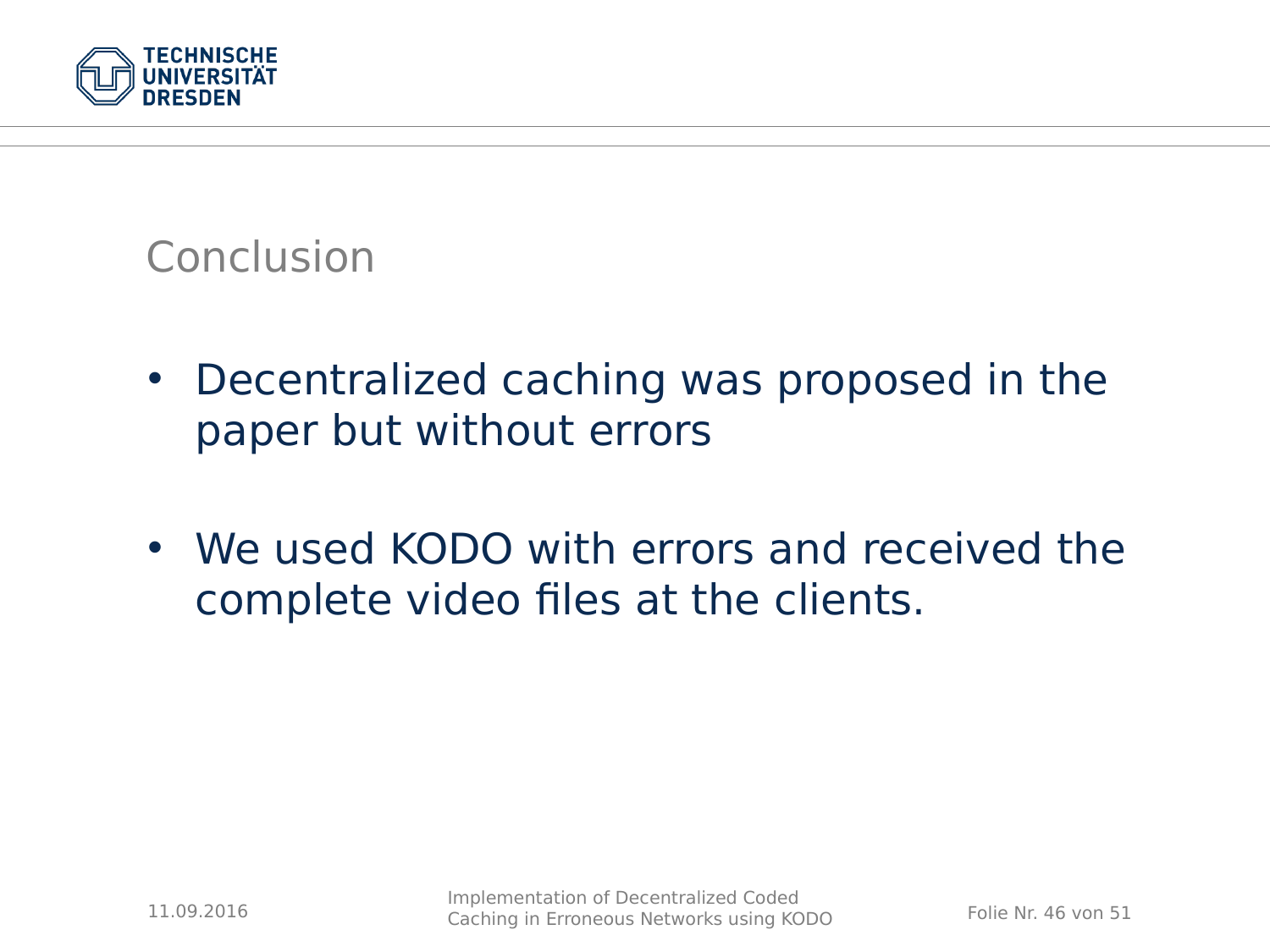

# Conclusion
Decentralized caching was proposed in the paper but without errors

We used KODO with errors and received the complete video files at the clients.

11.09.2016